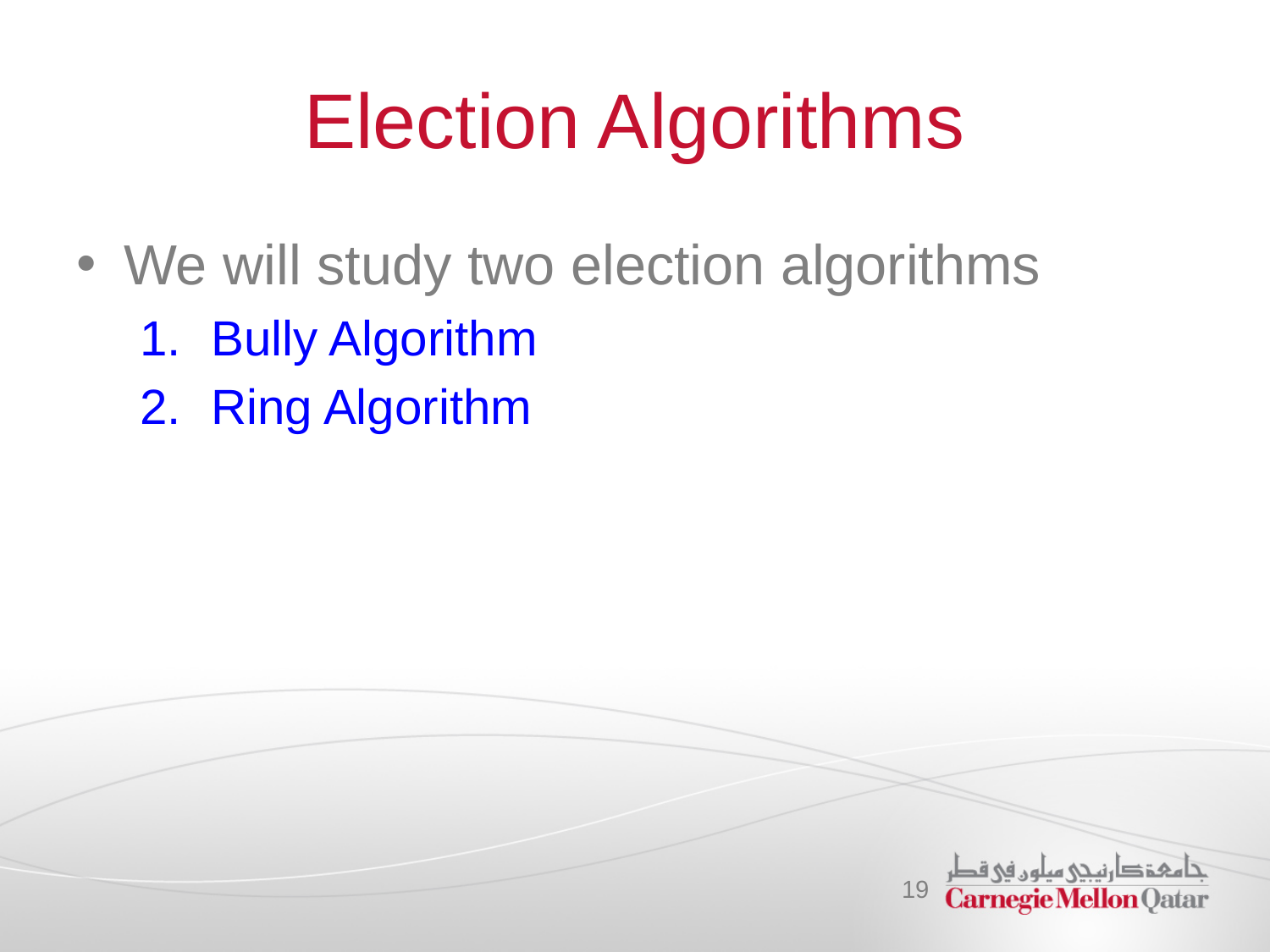

# Election Algorithms
We will study two election algorithms
Bully Algorithm
Ring Algorithm
19